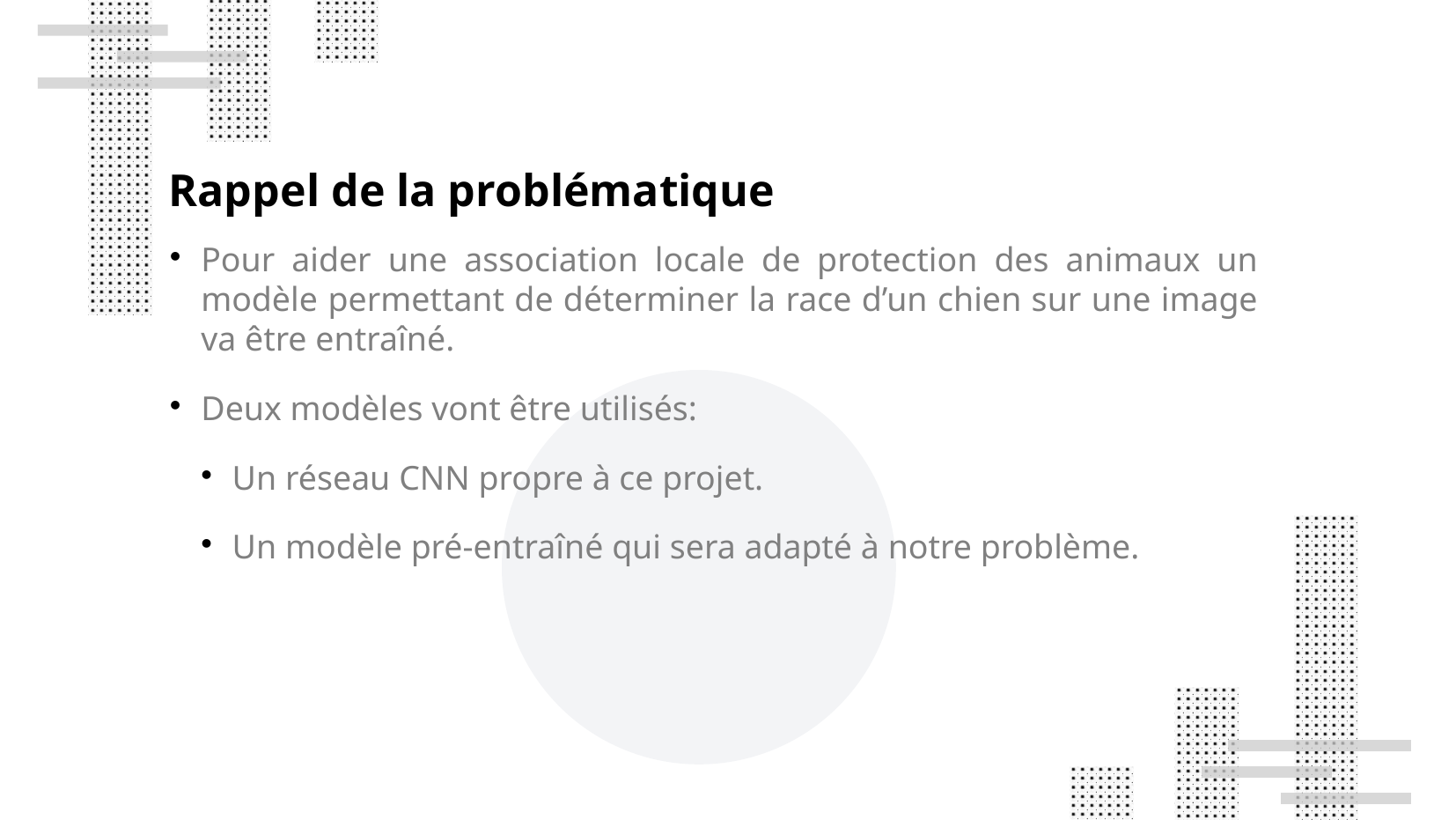

Rappel de la problématique
Pour aider une association locale de protection des animaux un modèle permettant de déterminer la race d’un chien sur une image va être entraîné.
Deux modèles vont être utilisés:
Un réseau CNN propre à ce projet.
Un modèle pré-entraîné qui sera adapté à notre problème.